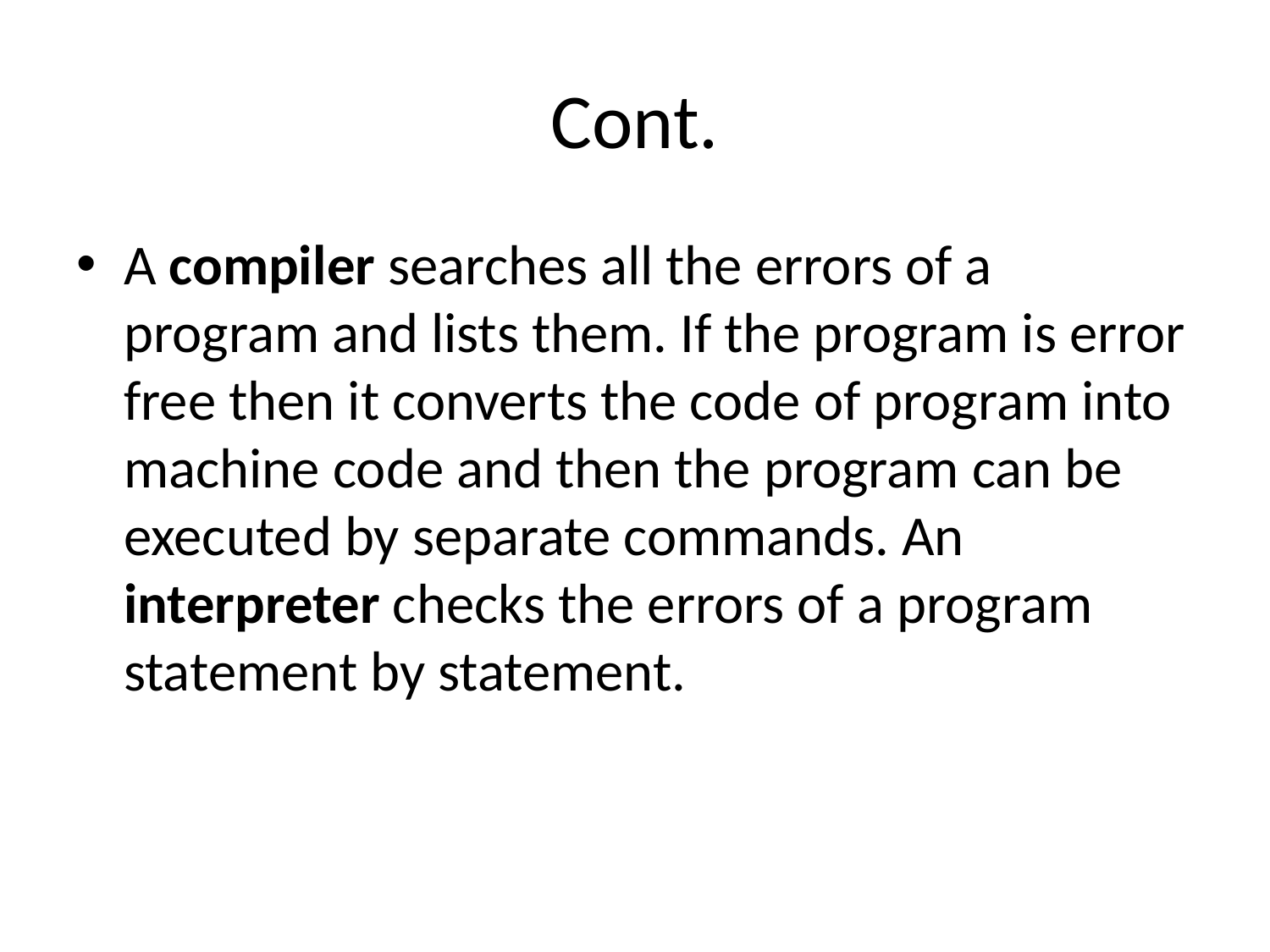

# Cont.
A compiler searches all the errors of a program and lists them. If the program is error free then it converts the code of program into machine code and then the program can be executed by separate commands. An interpreter checks the errors of a program statement by statement.